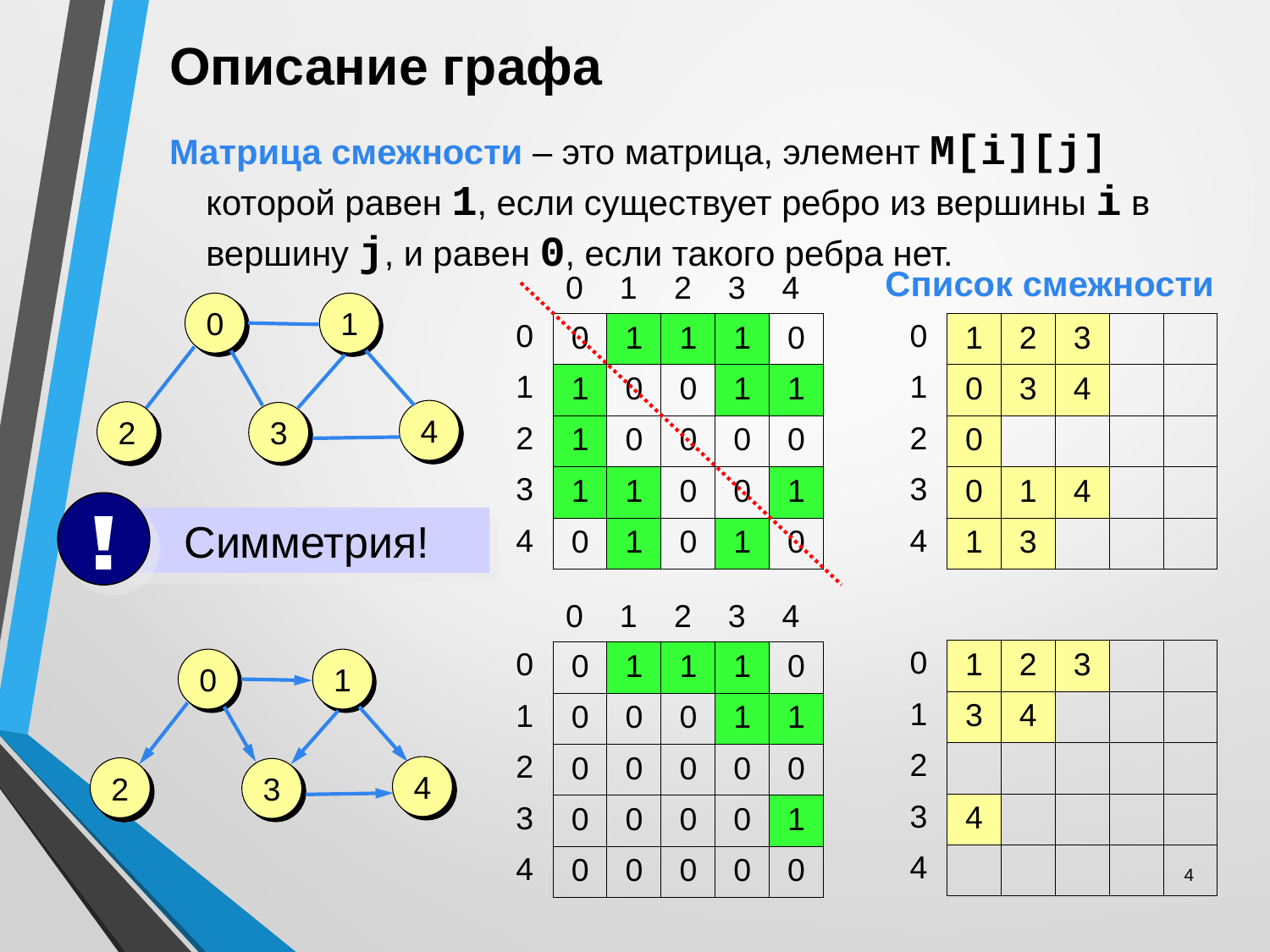

Описание графа
Матрица смежности – это матрица, элемент M[i][j] которой равен 1, если существует ребро из вершины i в вершину j, и равен 0, если такого ребра нет.
Список смежности
| 0 | 1 | 2 | 3 | 4 |
| --- | --- | --- | --- | --- |

0
1

4
2
3

| 0 |
| --- |
| 1 |
| 2 |
| 3 |
| 4 |
| 0 |
| --- |
| 1 |
| 2 |
| 3 |
| 4 |
| 0 | 1 | 1 | 1 | 0 |
| --- | --- | --- | --- | --- |
| 1 | 0 | 0 | 1 | 1 |
| 1 | 0 | 0 | 0 | 0 |
| 1 | 1 | 0 | 0 | 1 |
| 0 | 1 | 0 | 1 | 0 |
| 1 | 2 | 3 |  |  |
| --- | --- | --- | --- | --- |
| 0 | 3 | 4 |  |  |
| 0 |  |  |  |  |
| 0 | 1 | 4 |  |  |
| 1 | 3 |  |  |  |
!
    Симметрия!
| 0 | 1 | 2 | 3 | 4 |
| --- | --- | --- | --- | --- |
| 0 |
| --- |
| 1 |
| 2 |
| 3 |
| 4 |
| 1 | 2 | 3 |  |  |
| --- | --- | --- | --- | --- |
| 3 | 4 |  |  |  |
|  |  |  |  |  |
| 4 |  |  |  |  |
|  |  |  |  |  |
| 0 |
| --- |
| 1 |
| 2 |
| 3 |
| 4 |
| 0 | 1 | 1 | 1 | 0 |
| --- | --- | --- | --- | --- |
| 0 | 0 | 0 | 1 | 1 |
| 0 | 0 | 0 | 0 | 0 |
| 0 | 0 | 0 | 0 | 1 |
| 0 | 0 | 0 | 0 | 0 |
0
1

4
2
3

4